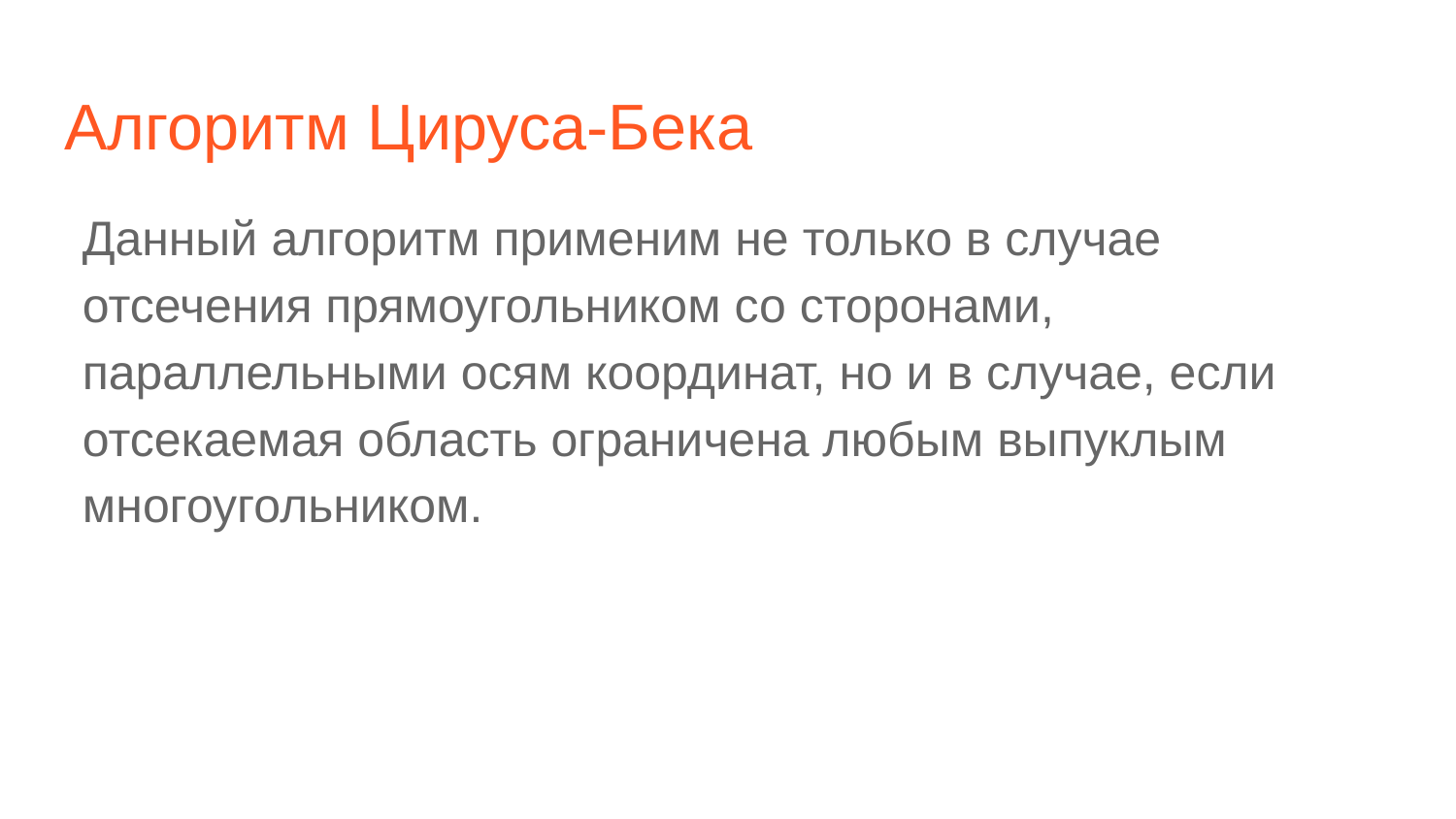

# Алгоритм Цируса-Бека
Данный алгоритм применим не только в случае отсечения прямоугольником со сторонами, параллельными осям координат, но и в случае, если отсекаемая область ограничена любым выпуклым многоугольником.